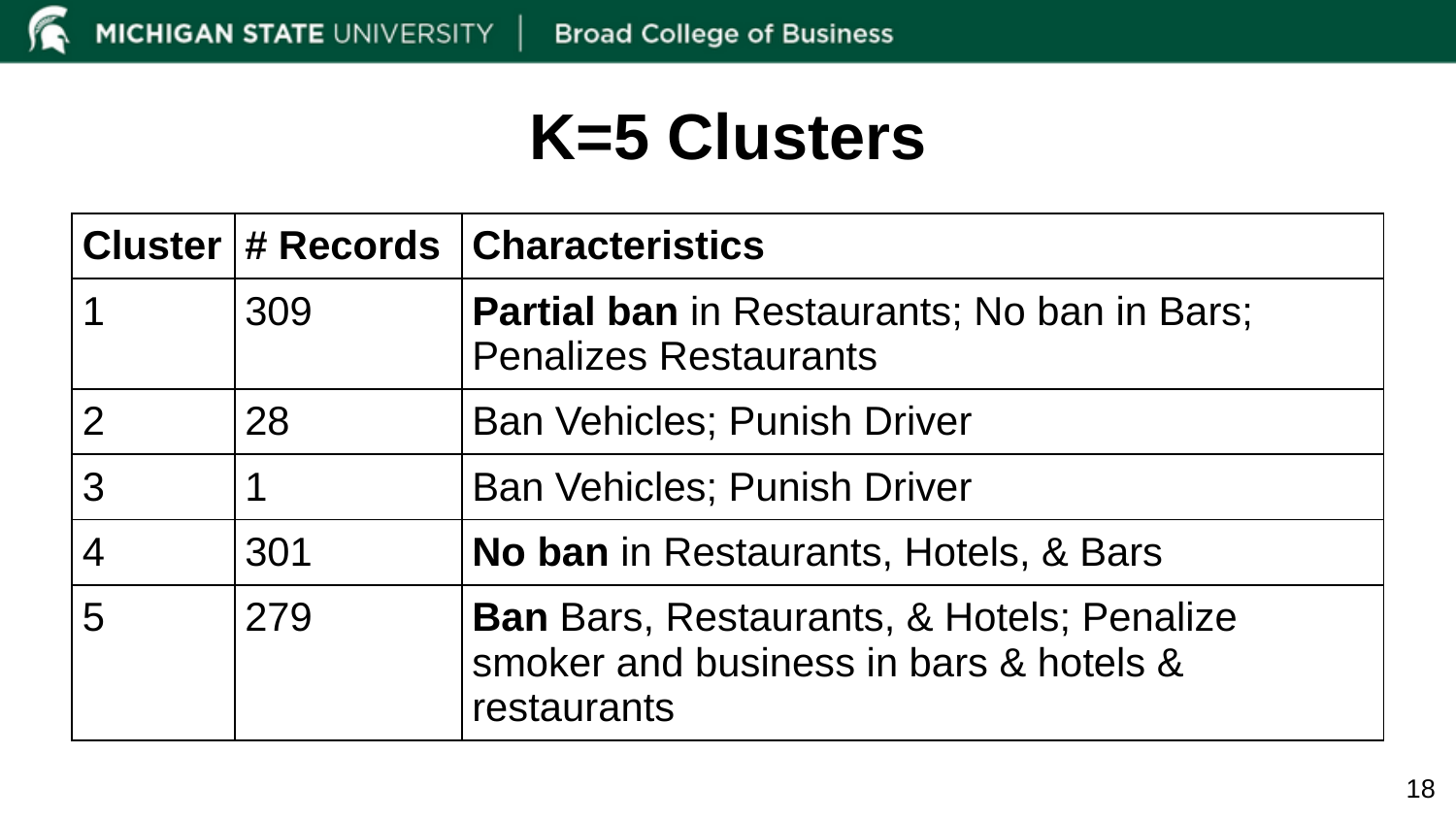

# K=5 Clusters
| Cluster | # Records | Characteristics |
| --- | --- | --- |
| 1 | 309 | Partial ban in Restaurants; No ban in Bars; Penalizes Restaurants |
| 2 | 28 | Ban Vehicles; Punish Driver |
| 3 | 1 | Ban Vehicles; Punish Driver |
| 4 | 301 | No ban in Restaurants, Hotels, & Bars |
| 5 | 279 | Ban Bars, Restaurants, & Hotels; Penalize smoker and business in bars & hotels & restaurants |
18